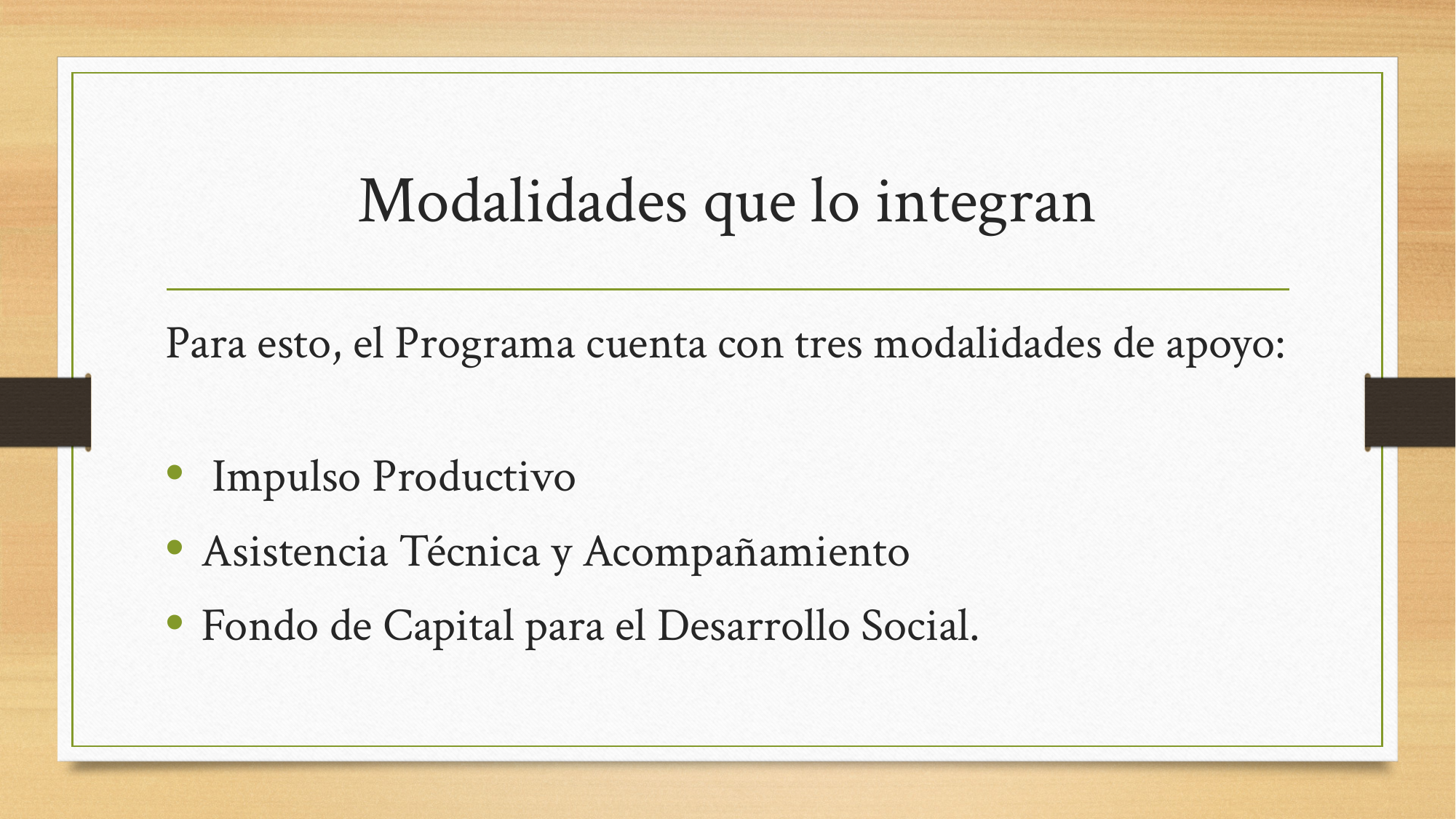

# Modalidades que lo integran
Para esto, el Programa cuenta con tres modalidades de apoyo:

 Impulso Productivo
Asistencia Técnica y Acompañamiento
Fondo de Capital para el Desarrollo Social.